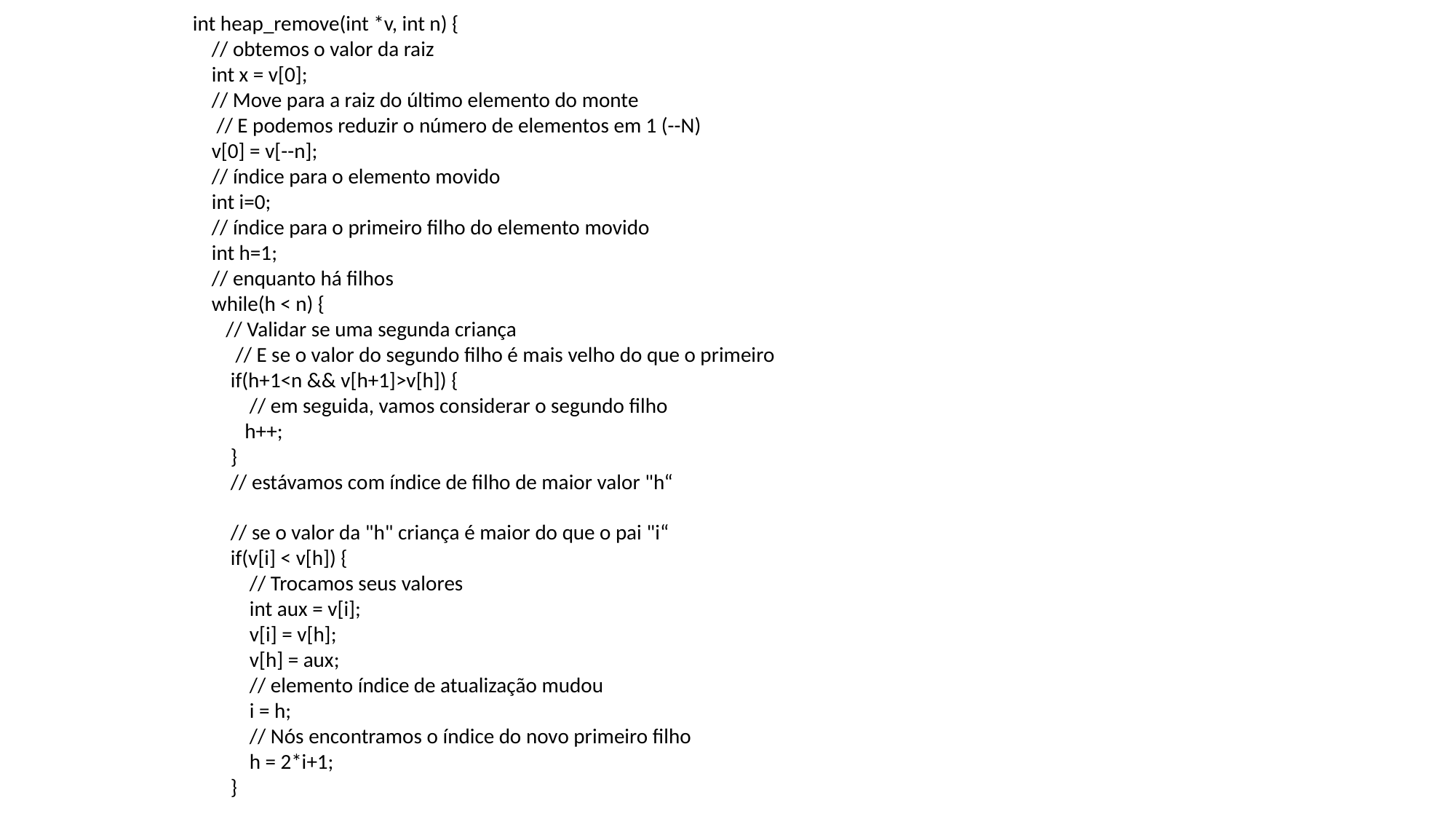

int heap_remove(int *v, int n) {
    // obtemos o valor da raiz
    int x = v[0];
    // Move para a raiz do último elemento do monte
     // E podemos reduzir o número de elementos em 1 (--N)
    v[0] = v[--n];
    // índice para o elemento movido
    int i=0;
    // índice para o primeiro filho do elemento movido
    int h=1;
    // enquanto há filhos
    while(h < n) {
       // Validar se uma segunda criança
         // E se o valor do segundo filho é mais velho do que o primeiro
        if(h+1<n && v[h+1]>v[h]) {
            // em seguida, vamos considerar o segundo filho
           h++;
        }
        // estávamos com índice de filho de maior valor "h“

        // se o valor da "h" criança é maior do que o pai "i“
        if(v[i] < v[h]) {
            // Trocamos seus valores
            int aux = v[i];
            v[i] = v[h];
            v[h] = aux;
            // elemento índice de atualização mudou
            i = h;
            // Nós encontramos o índice do novo primeiro filho
            h = 2*i+1;
        }